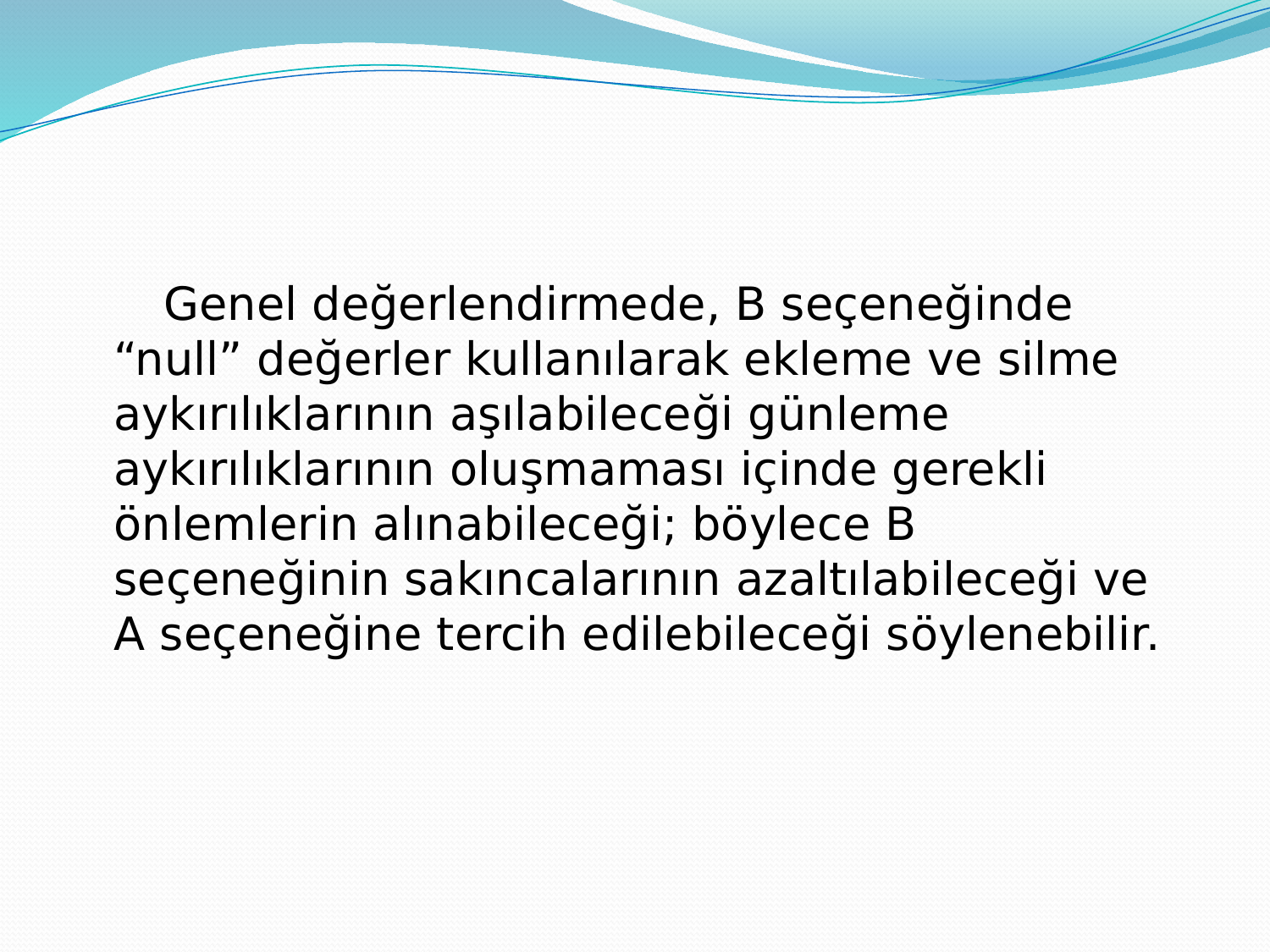

#
      Genel değerlendirmede, B seçeneğinde “null” değerler kullanılarak ekleme ve silme aykırılıklarının aşılabileceği günleme aykırılıklarının oluşmaması içinde gerekli önlemlerin alınabileceği; böylece B seçeneğinin sakıncalarının azaltılabileceği ve A seçeneğine tercih edilebileceği söylenebilir.